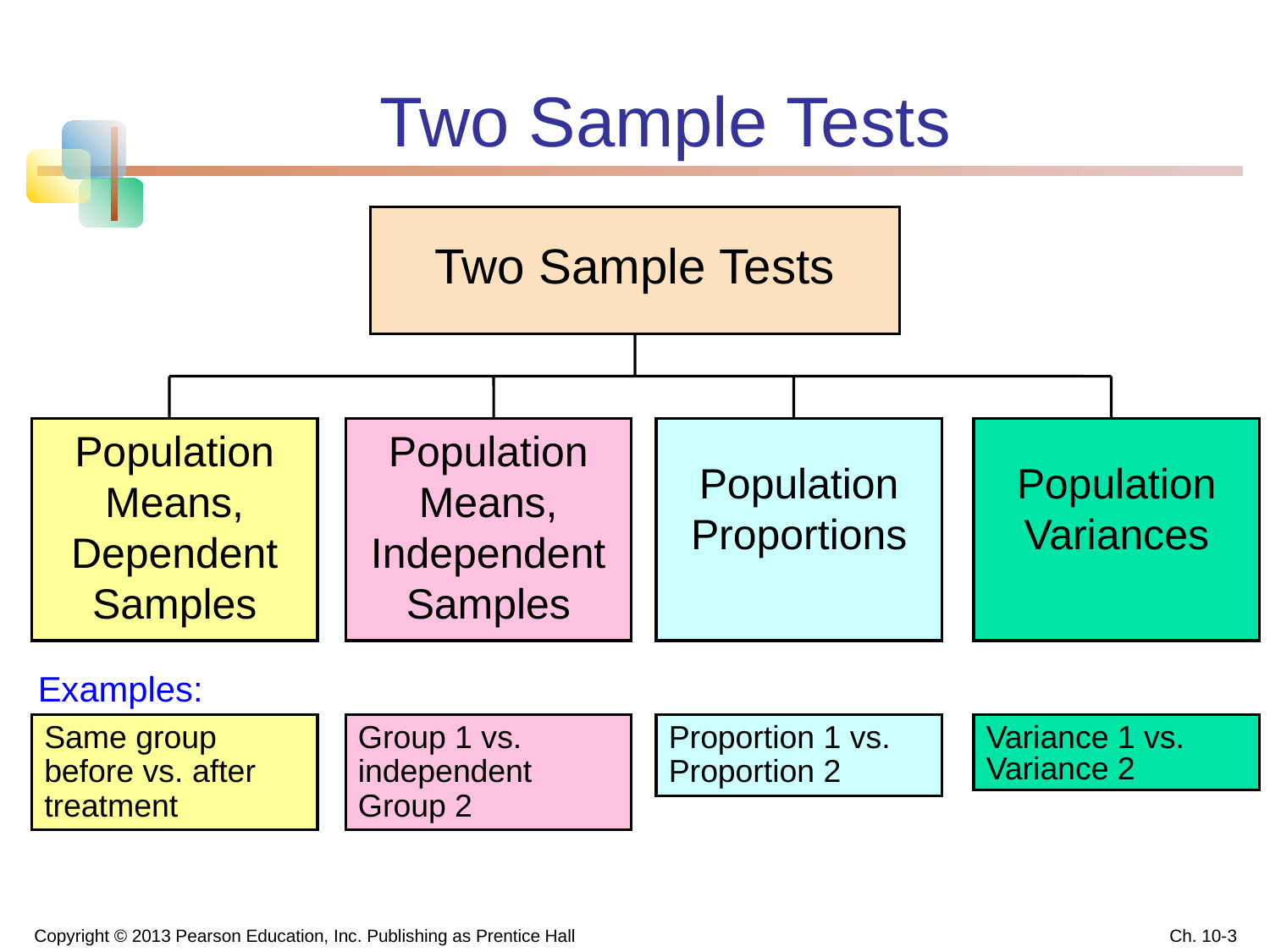

# Two Sample Tests

Two Sample Tests

Population Means, Dependent Samples

Population Means, Independent Samples

Population Proportions
Population Variances
Examples:
Same group before vs. after treatment
Group 1 vs. independent     Group 2
Proportion 1 vs. Proportion 2
Variance 1 vs.
Variance 2
Copyright © 2013 Pearson Education, Inc. Publishing as Prentice Hall
Ch. 10-3